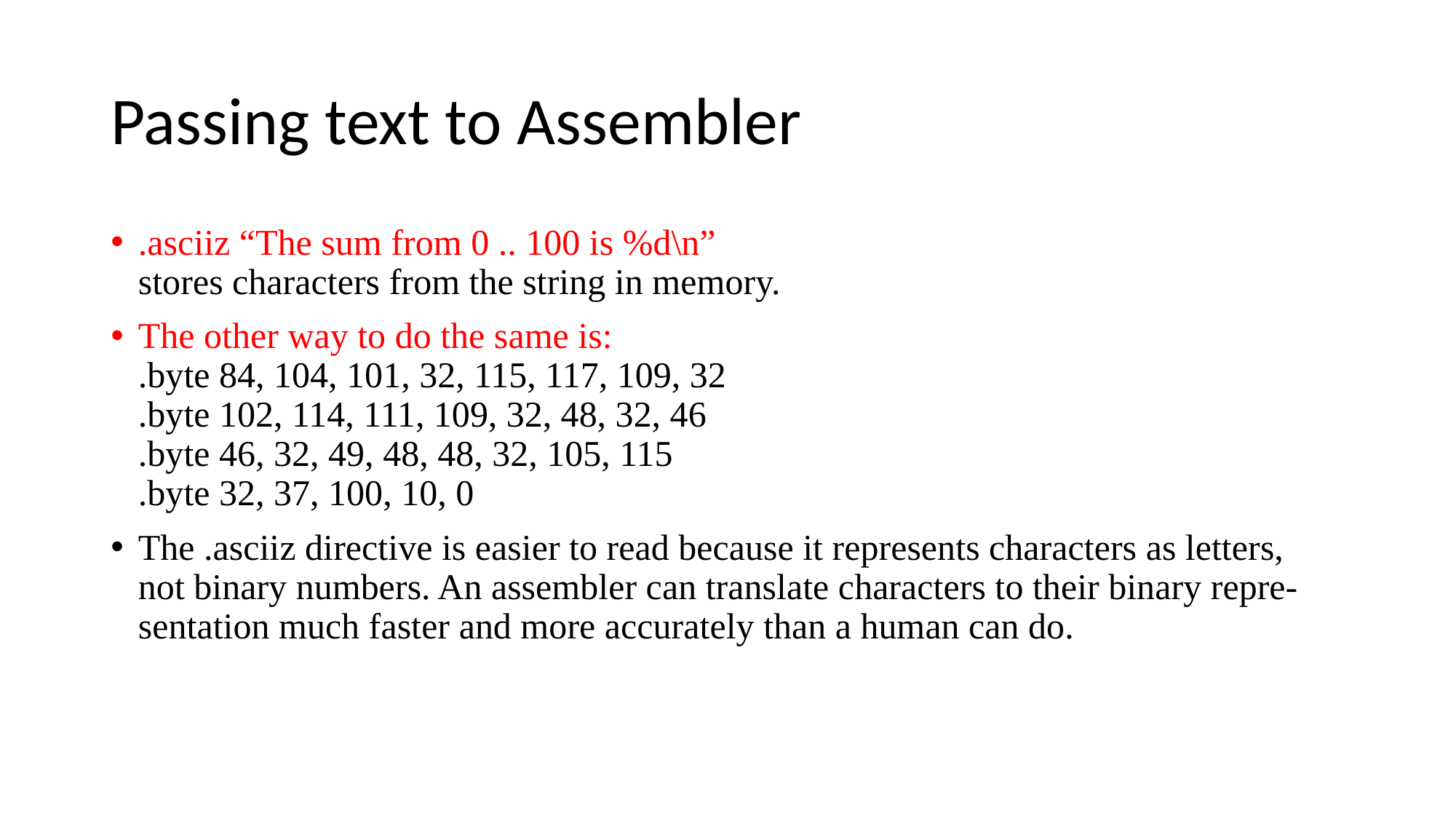

# Passing text to Assembler
.asciiz “The sum from 0 .. 100 is %d\n”
stores characters from the string in memory.
The other way to do the same is:
.byte 84, 104, 101, 32, 115, 117, 109, 32
.byte 102, 114, 111, 109, 32, 48, 32, 46
.byte 46, 32, 49, 48, 48, 32, 105, 115
.byte 32, 37, 100, 10, 0
The .asciiz directive is easier to read because it represents characters as letters,
not binary numbers. An assembler can translate characters to their binary repre-
sentation much faster and more accurately than a human can do.